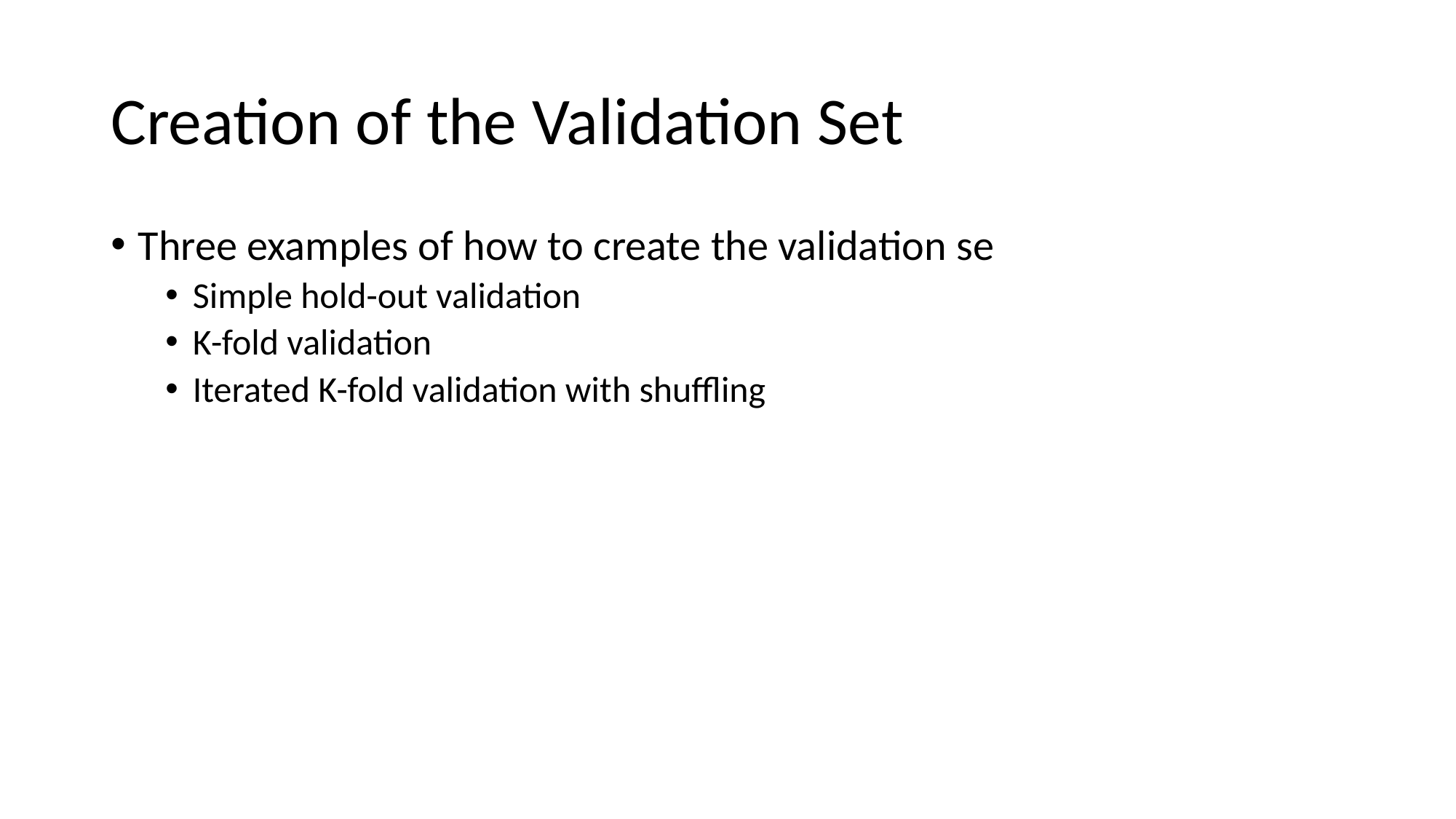

# Creation of the Validation Set
Three examples of how to create the validation se
Simple hold-out validation
K-fold validation
Iterated K-fold validation with shuffling